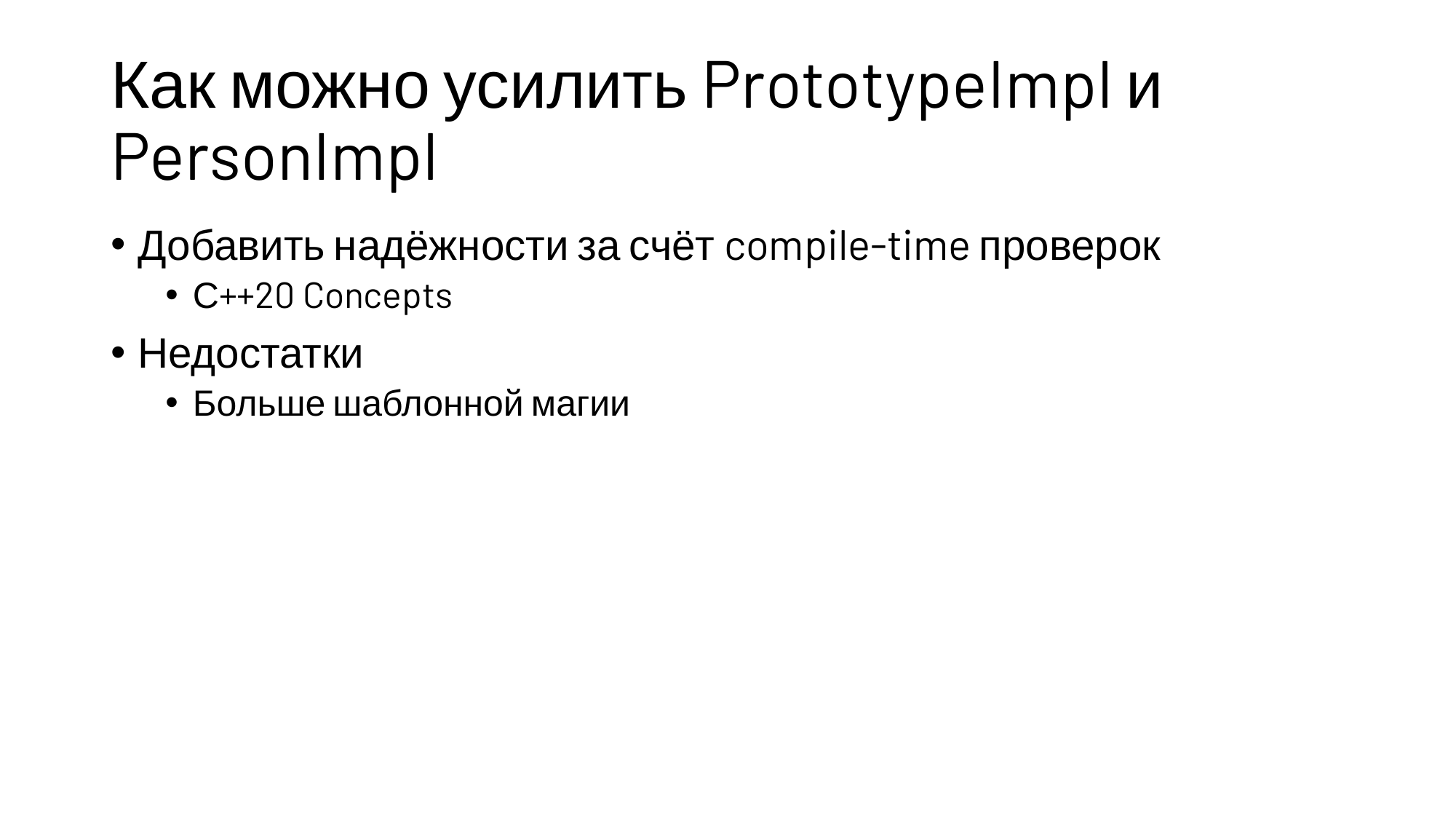

# Как можно усилить PrototypeImpl и PersonImpl
Добавить надёжности за счёт compile-time проверок
С++20 Concepts
Недостатки
Больше шаблонной магии